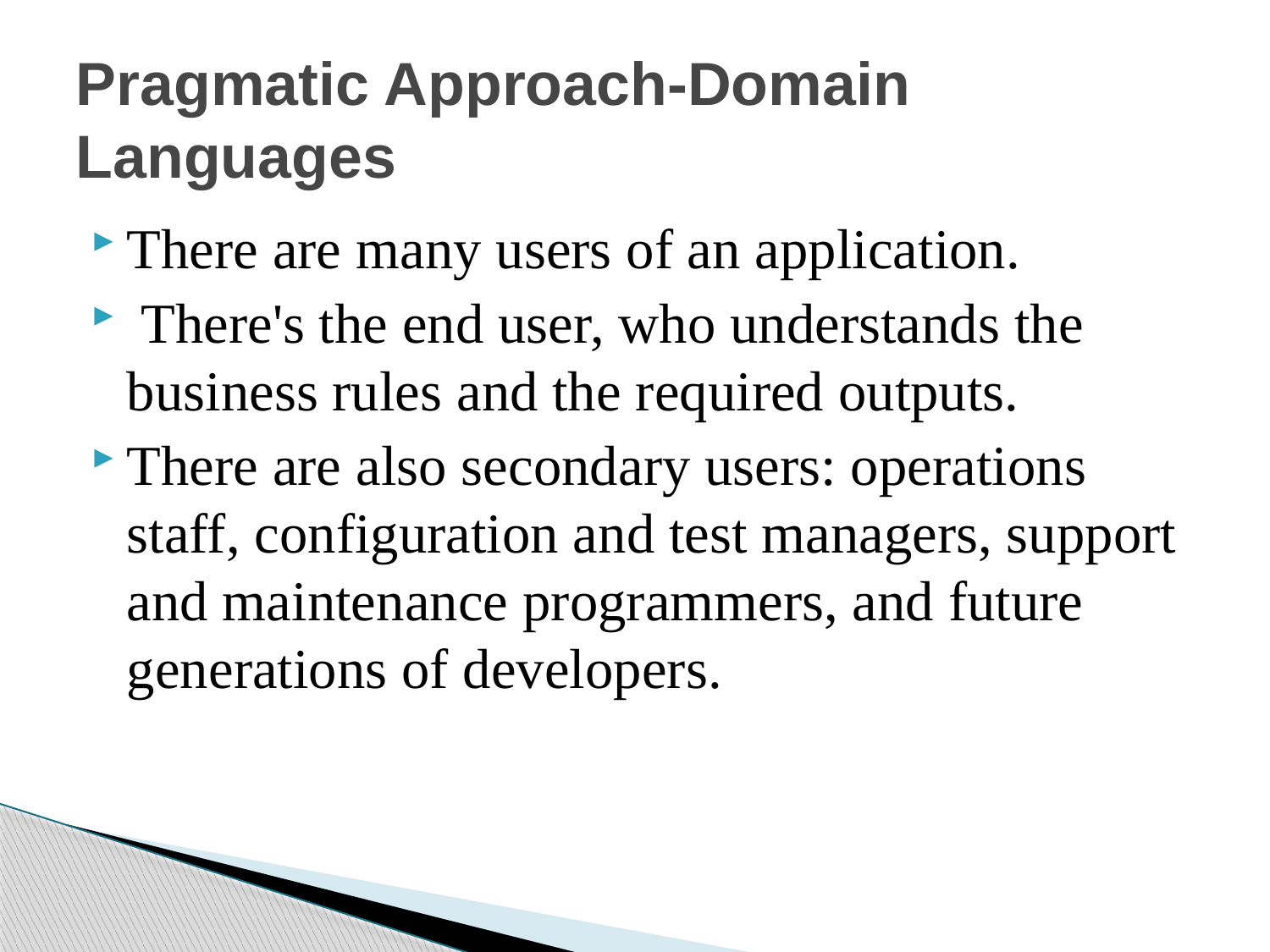

# Pragmatic Approach-Domain Languages
There are many users of an application.
 There's the end user, who understands the business rules and the required outputs.
There are also secondary users: operations staff, configuration and test managers, support and maintenance programmers, and future generations of developers.